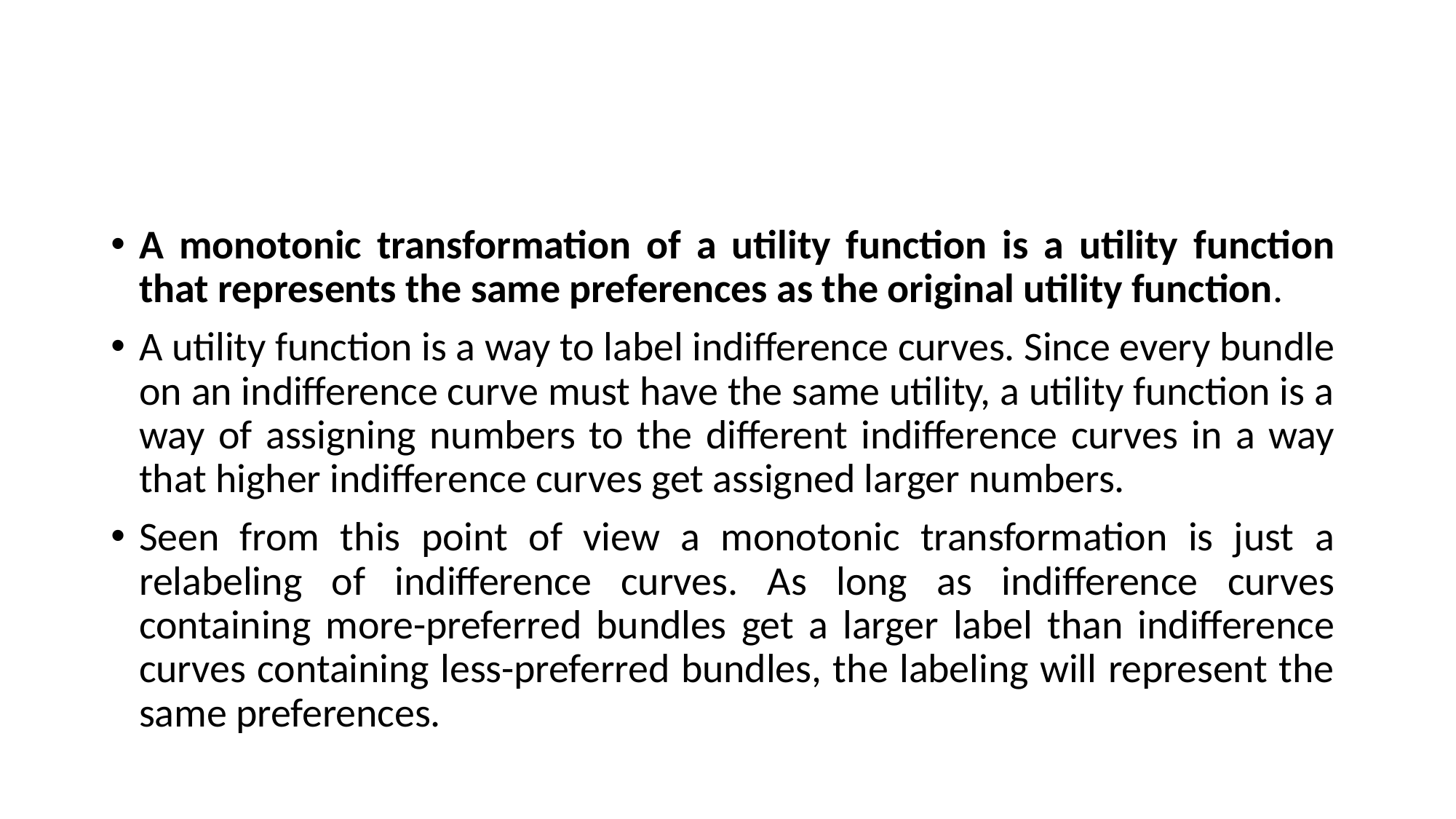

#
A monotonic transformation of a utility function is a utility function that represents the same preferences as the original utility function.
A utility function is a way to label indifference curves. Since every bundle on an indifference curve must have the same utility, a utility function is a way of assigning numbers to the different indifference curves in a way that higher indifference curves get assigned larger numbers.
Seen from this point of view a monotonic transformation is just a relabeling of indifference curves. As long as indifference curves containing more-preferred bundles get a larger label than indifference curves containing less-preferred bundles, the labeling will represent the same preferences.